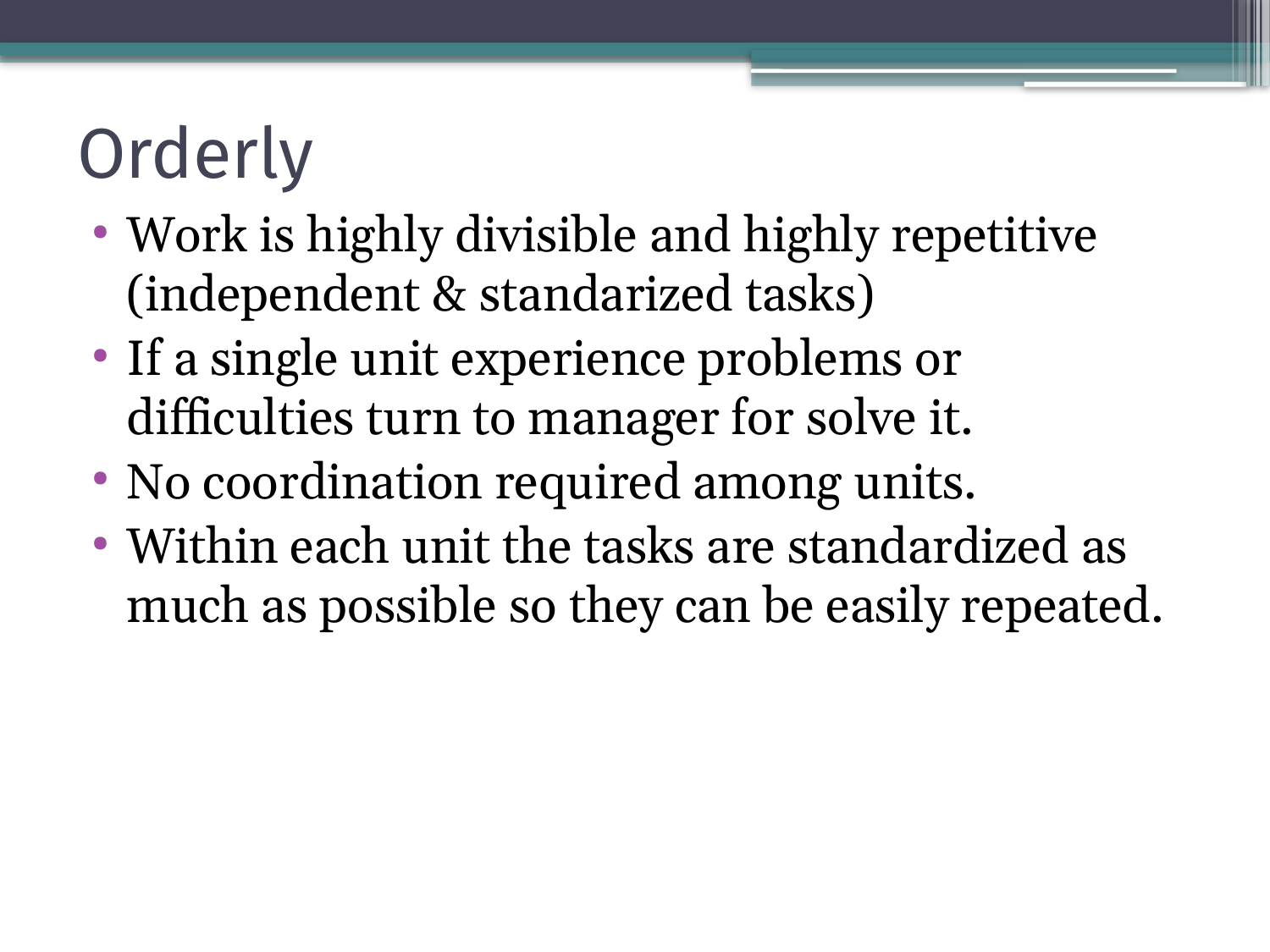

# Orderly
Work is highly divisible and highly repetitive (independent & standarized tasks)
If a single unit experience problems or difficulties turn to manager for solve it.
No coordination required among units.
Within each unit the tasks are standardized as much as possible so they can be easily repeated.